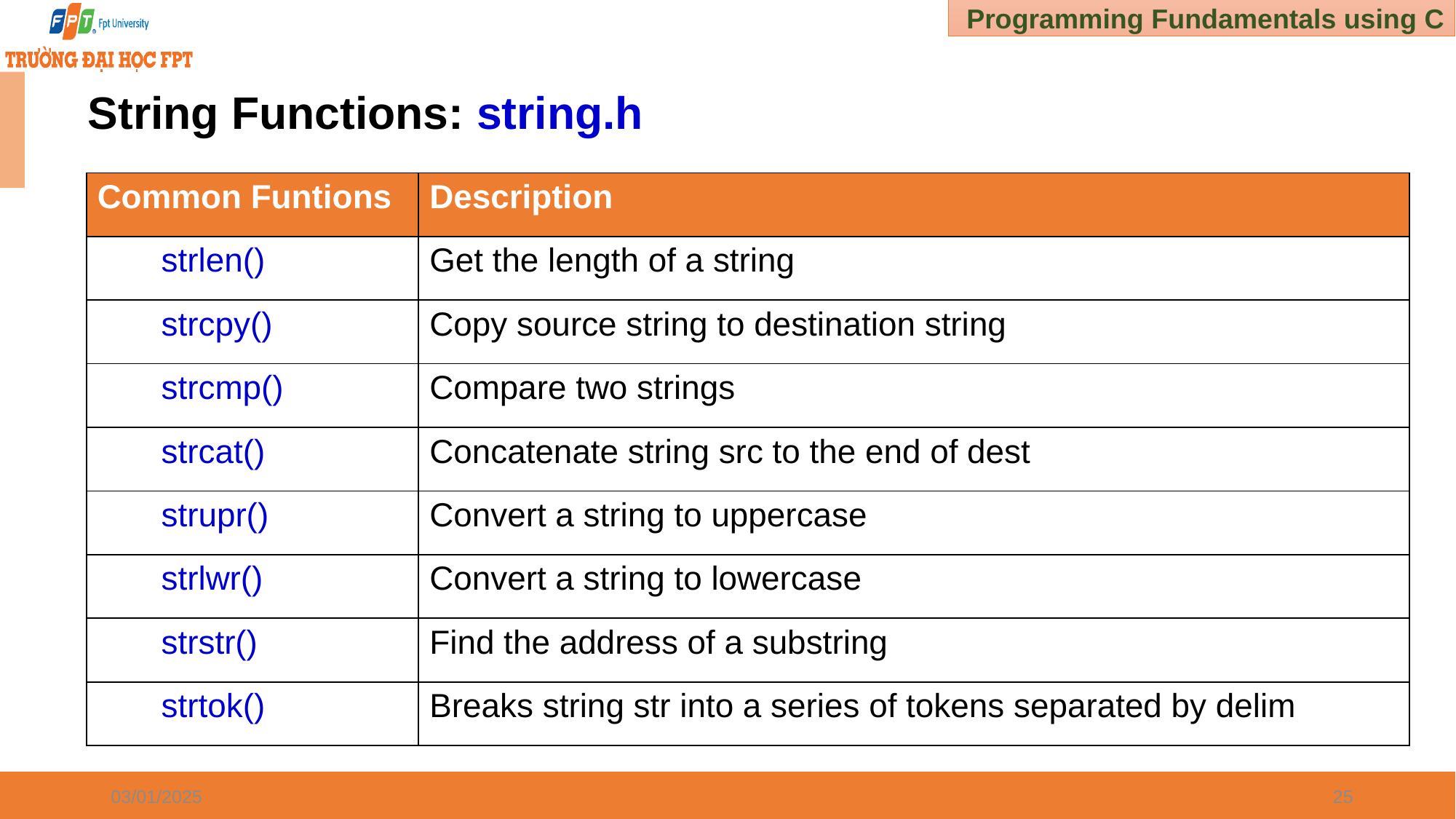

# String Functions: string.h
| Common Funtions | Description |
| --- | --- |
| strlen() | Get the length of a string |
| strcpy() | Copy source string to destination string |
| strcmp() | Compare two strings |
| strcat() | Concatenate string src to the end of dest |
| strupr() | Convert a string to uppercase |
| strlwr() | Convert a string to lowercase |
| strstr() | Find the address of a substring |
| strtok() | Breaks string str into a series of tokens separated by delim |
03/01/2025
25